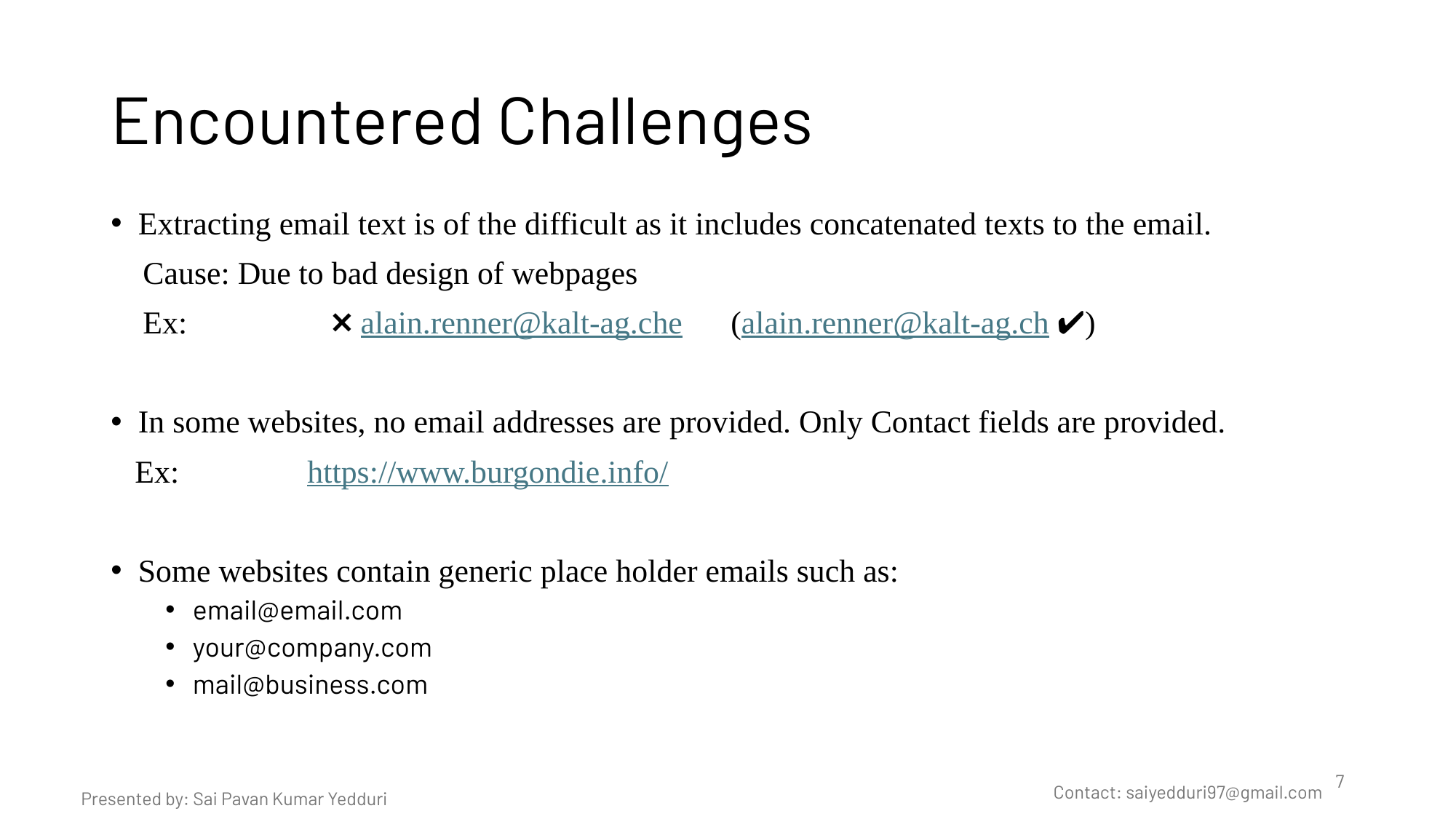

# Encountered Challenges
Extracting email text is of the difficult as it includes concatenated texts to the email.
    Cause: Due to bad design of webpages
    Ex:                  ❌ alain.renner@kalt-ag.che      (alain.renner@kalt-ag.ch ✔️)

In some websites, no email addresses are provided. Only Contact fields are provided.
   Ex:                https://www.burgondie.info/

Some websites contain generic place holder emails such as:
email@email.com
your@company.com
mail@business.com
7
Contact: saiyedduri97@gmail.com
Presented by: Sai Pavan Kumar Yedduri